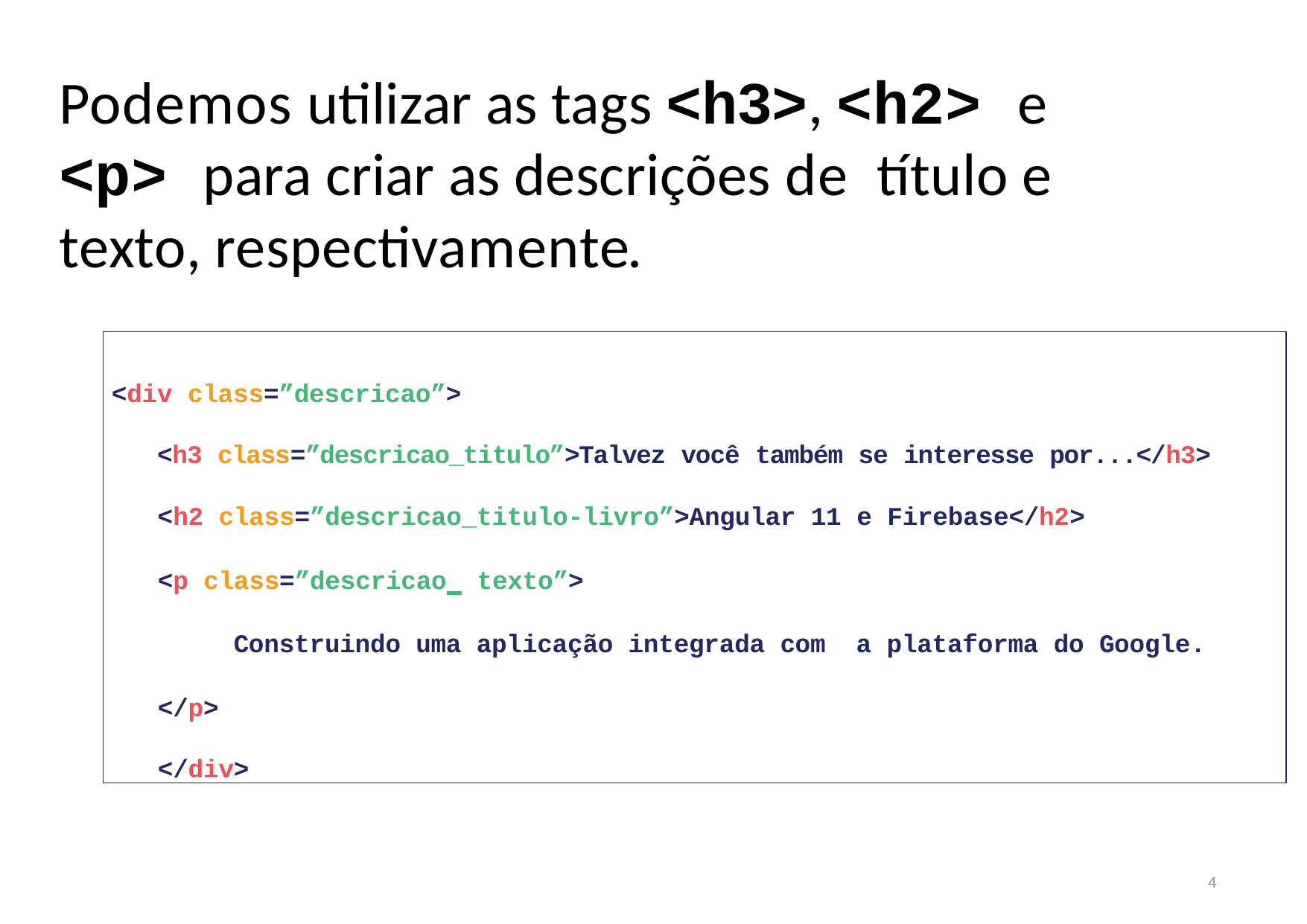

# Podemos utilizar as tags <h3>, <h2> e <p> para criar as descrições de  título e texto, respectivamente.
<div class=”descricao”>
<h3 class=”descricao_titulo”>Talvez você também se interesse por...</h3>
<h2 class=”descricao_titulo-livro”>Angular 11 e Firebase</h2>
<p class=”descricao texto”>
     Construindo uma aplicação integrada com  a plataforma do Google.
</p>
</div>
4